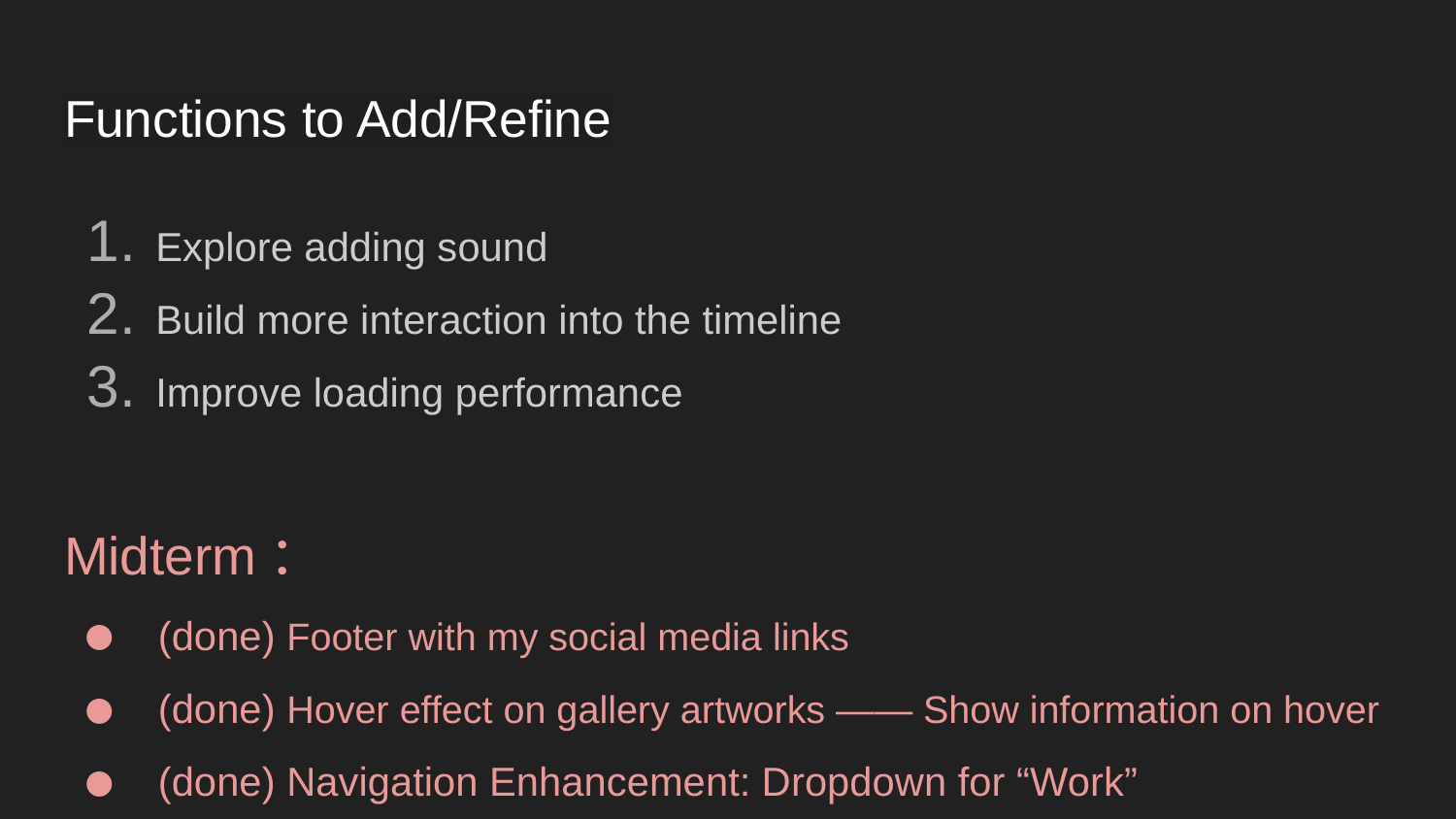

# Functions to Add/Refine

Explore adding sound
Build more interaction into the timeline
Improve loading performance
Midterm：
(done) Footer with my social media links
(done) Hover effect on gallery artworks —— Show information on hover
(done) Navigation Enhancement: Dropdown for “Work”